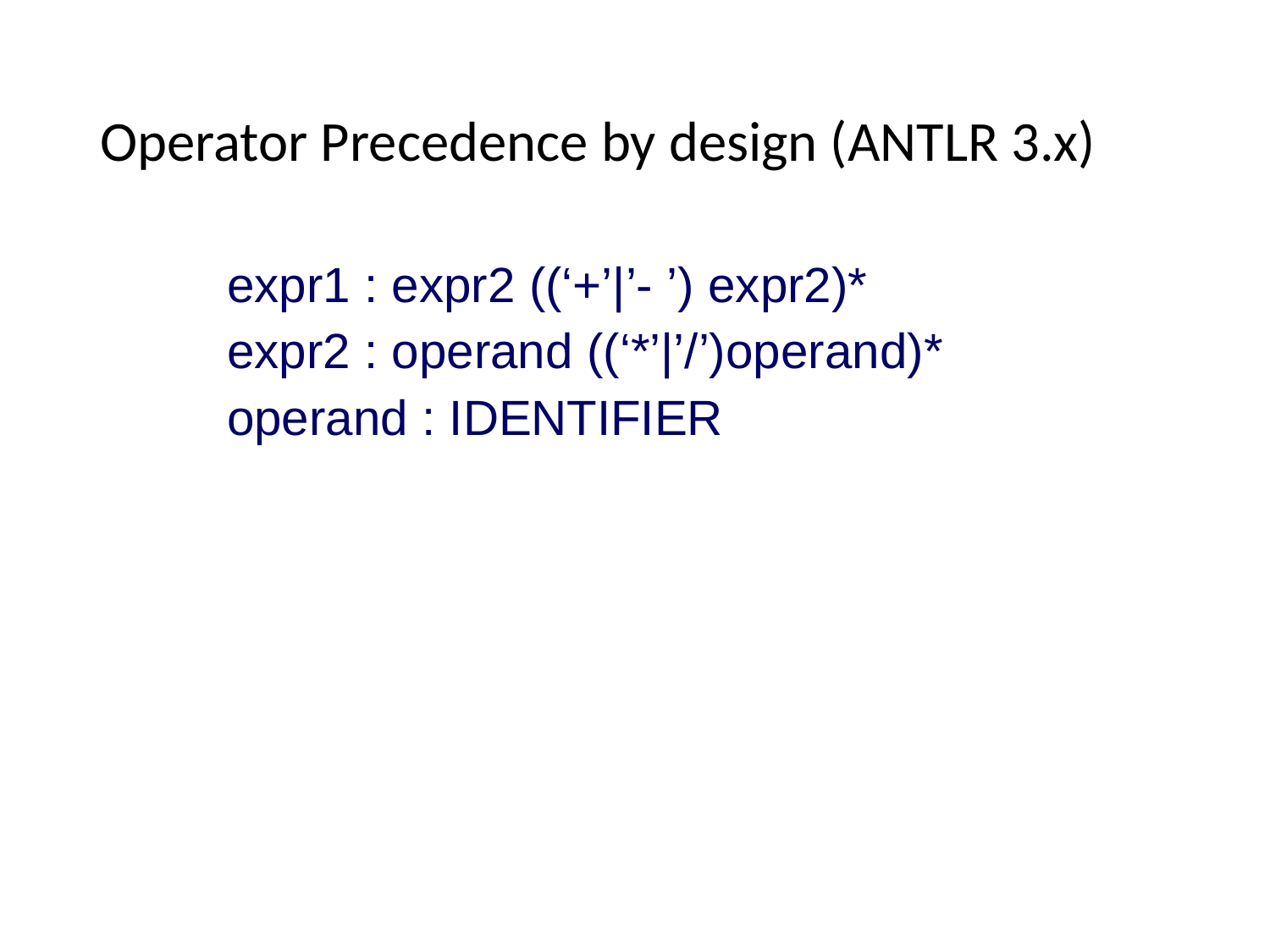

# Operator Precedence by design (ANTLR 3.x)
	expr1 : expr2 ((‘+’|’- ’) expr2)*
    	expr2 : operand ((‘*’|’/’)operand)*
   	operand : IDENTIFIER